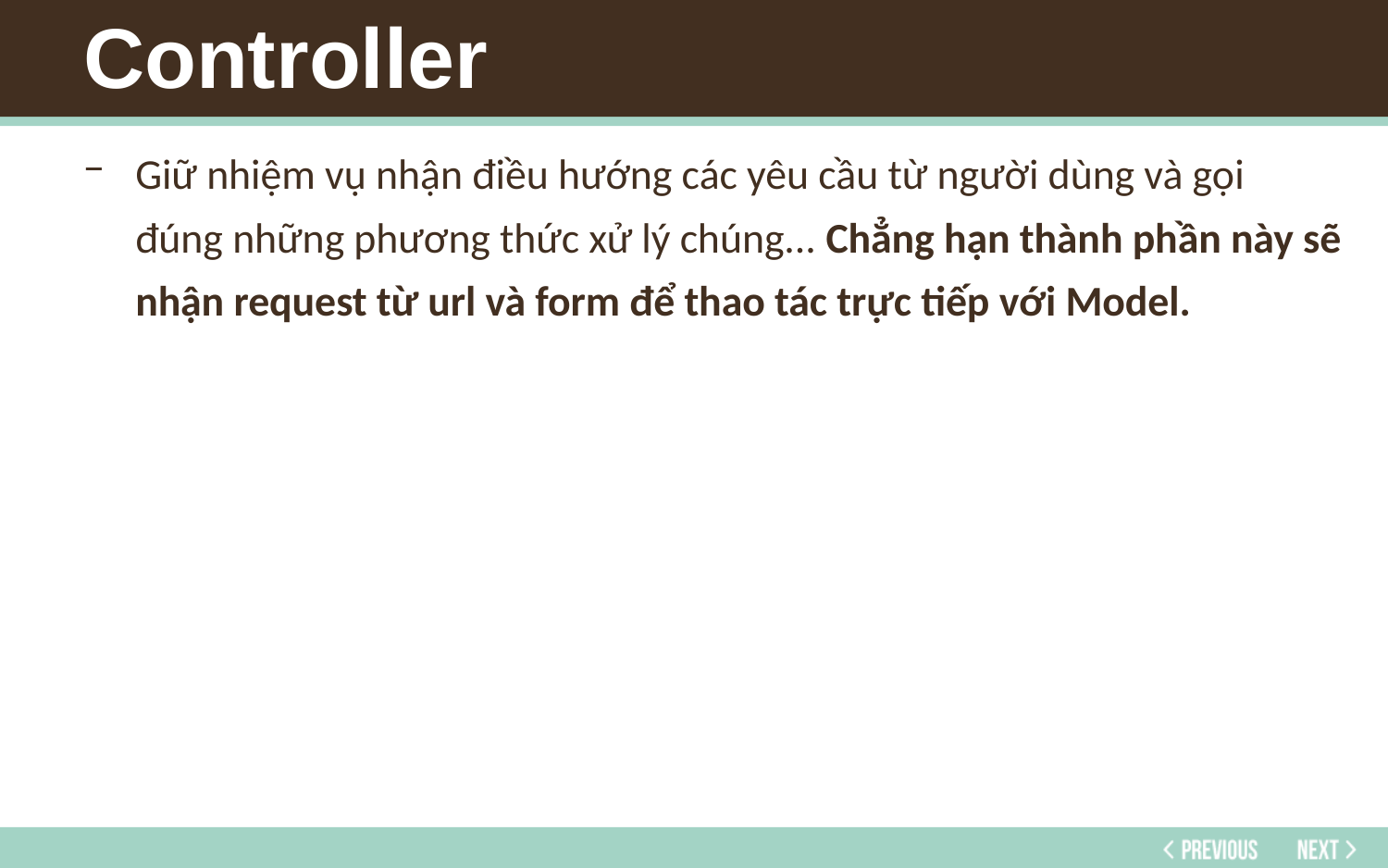

# Controller
Giữ nhiệm vụ nhận điều hướng các yêu cầu từ người dùng và gọi đúng những phương thức xử lý chúng... Chẳng hạn thành phần này sẽ nhận request từ url và form để thao tác trực tiếp với Model.